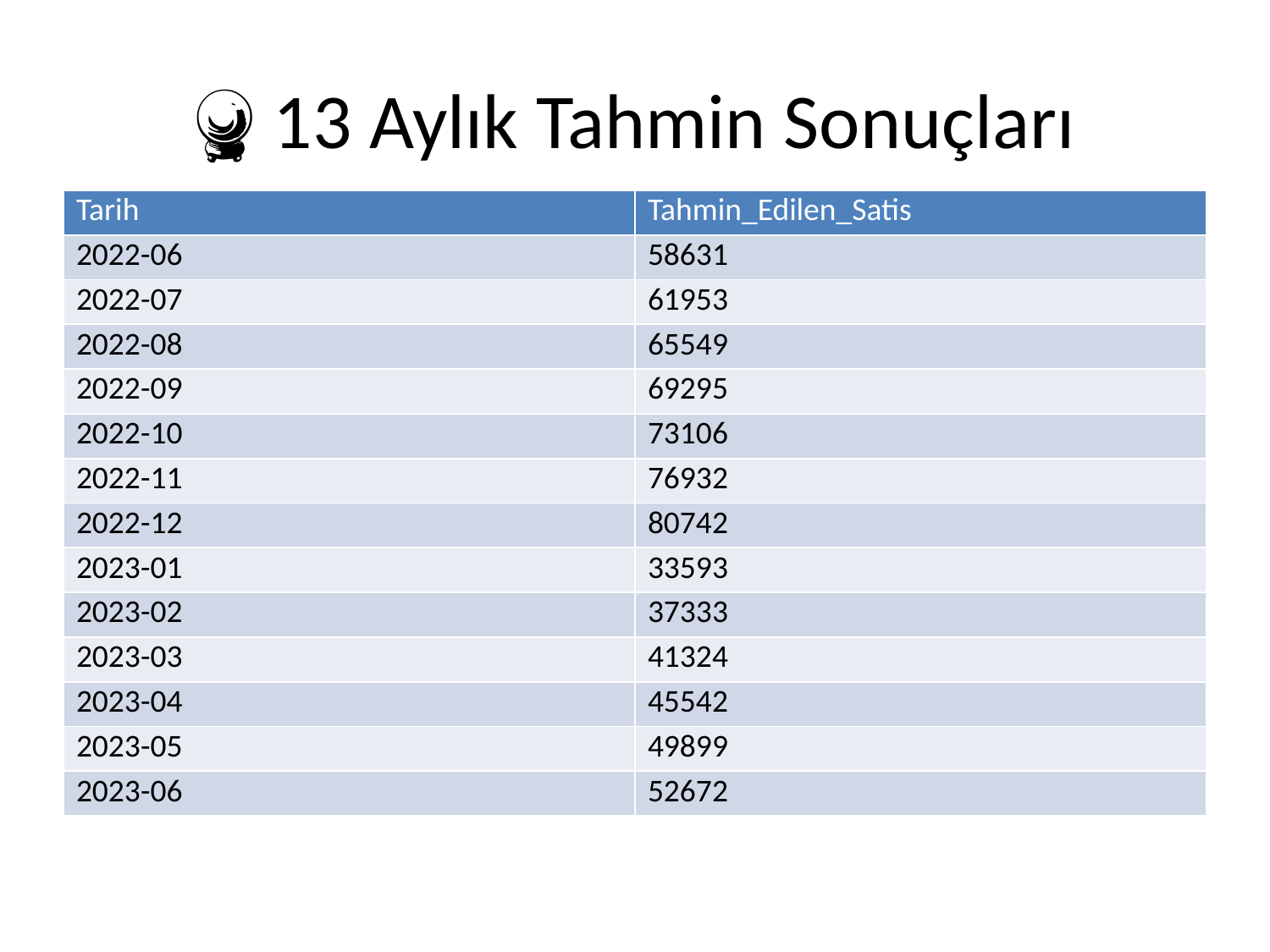

# 🔮 13 Aylık Tahmin Sonuçları
| Tarih | Tahmin\_Edilen\_Satis |
| --- | --- |
| 2022-06 | 58631 |
| 2022-07 | 61953 |
| 2022-08 | 65549 |
| 2022-09 | 69295 |
| 2022-10 | 73106 |
| 2022-11 | 76932 |
| 2022-12 | 80742 |
| 2023-01 | 33593 |
| 2023-02 | 37333 |
| 2023-03 | 41324 |
| 2023-04 | 45542 |
| 2023-05 | 49899 |
| 2023-06 | 52672 |